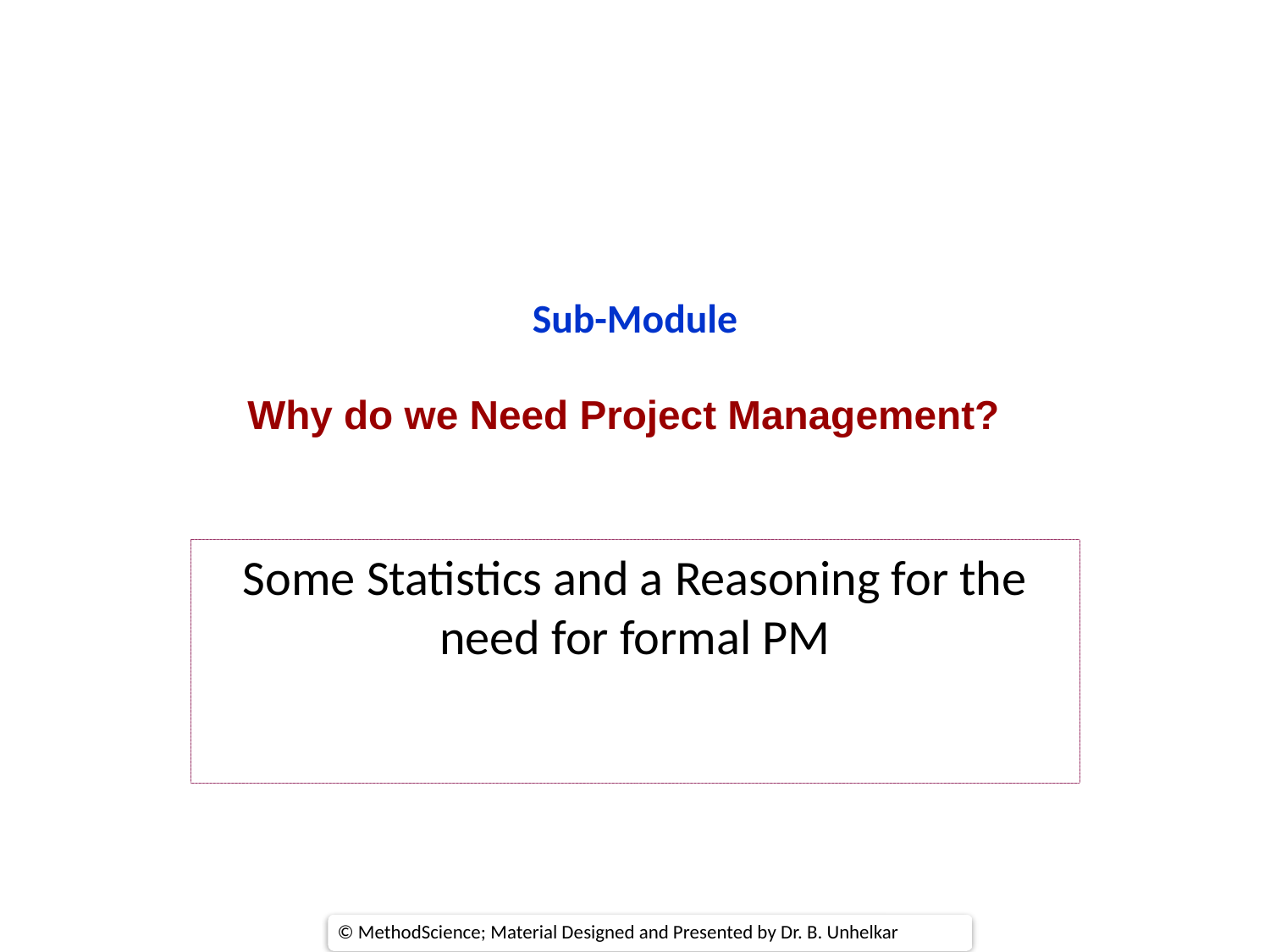

# Sub-Module Why do we Need Project Management?
Some Statistics and a Reasoning for the need for formal PM
© MethodScience; Material Designed and Presented by Dr. B. Unhelkar